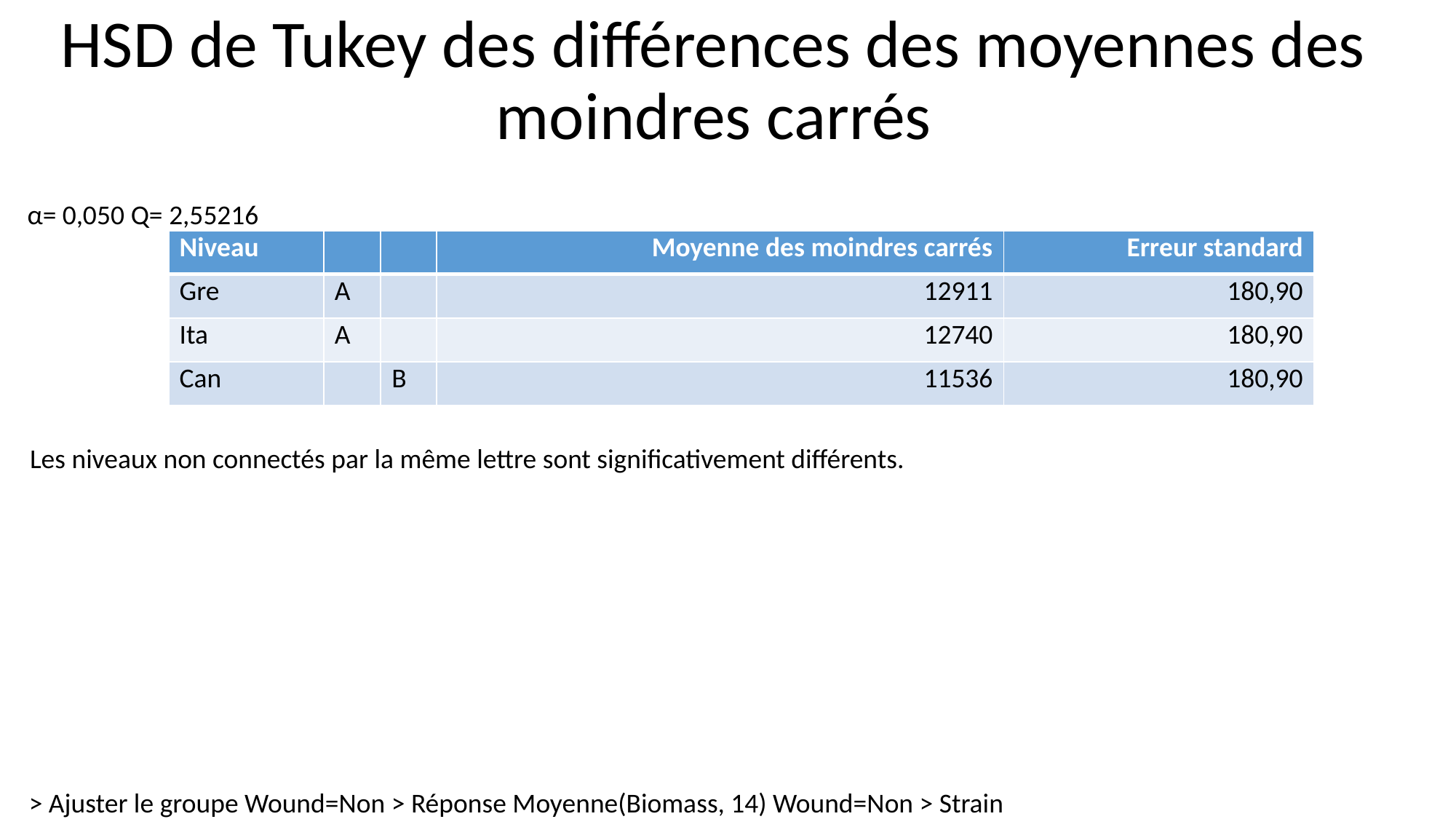

# HSD de Tukey des différences des moyennes des moindres carrés
α=
0,050
Q=
2,55216
| Niveau |  |  | Moyenne des moindres carrés | Erreur standard |
| --- | --- | --- | --- | --- |
| Gre | A |  | 12911 | 180,90 |
| Ita | A |  | 12740 | 180,90 |
| Can |  | B | 11536 | 180,90 |
Les niveaux non connectés par la même lettre sont significativement différents.
> Ajuster le groupe Wound=Non > Réponse Moyenne(Biomass, 14) Wound=Non > Strain